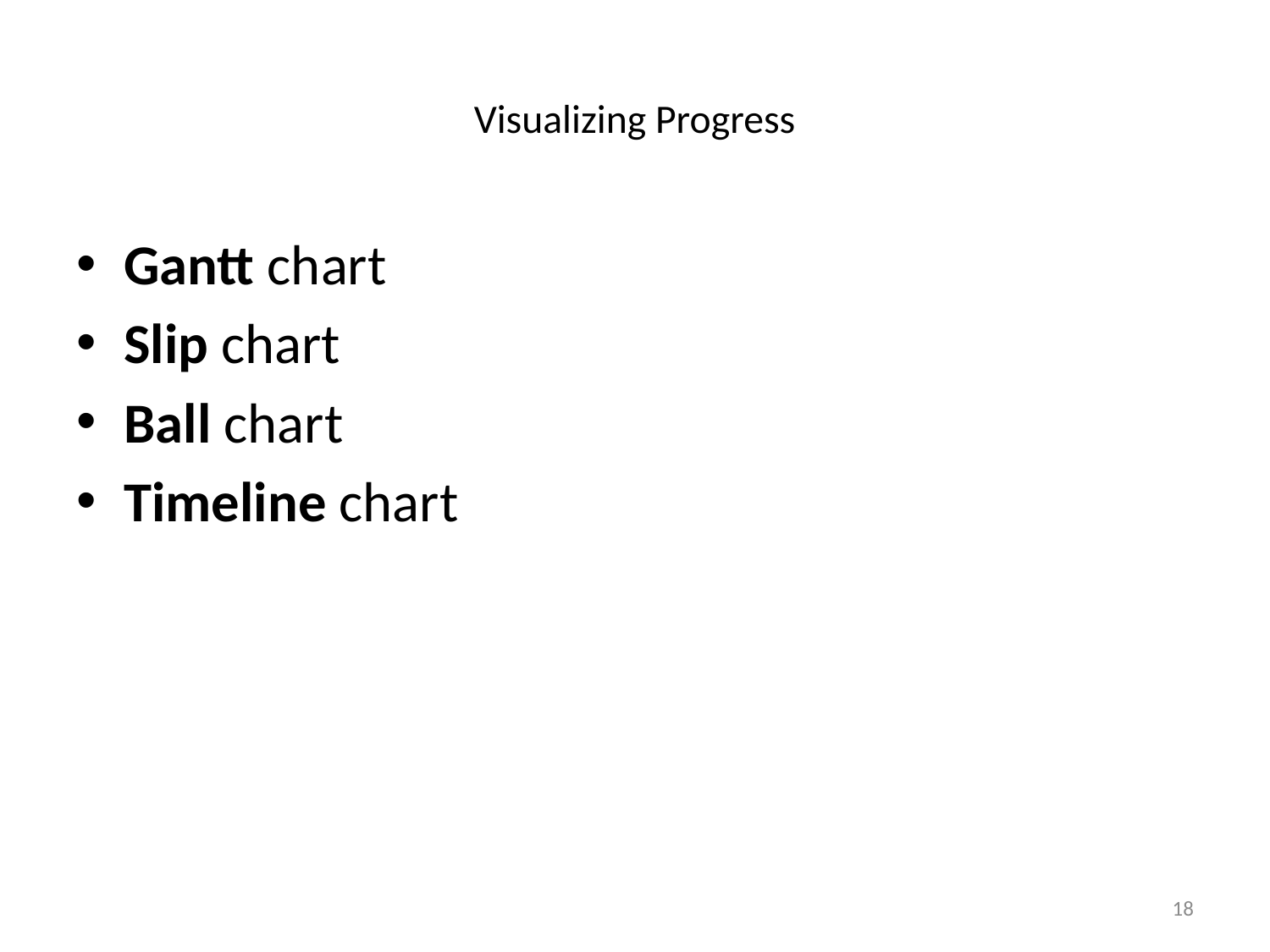

# Visualizing Progress
Gantt chart
Slip chart
Ball chart
Timeline chart

18